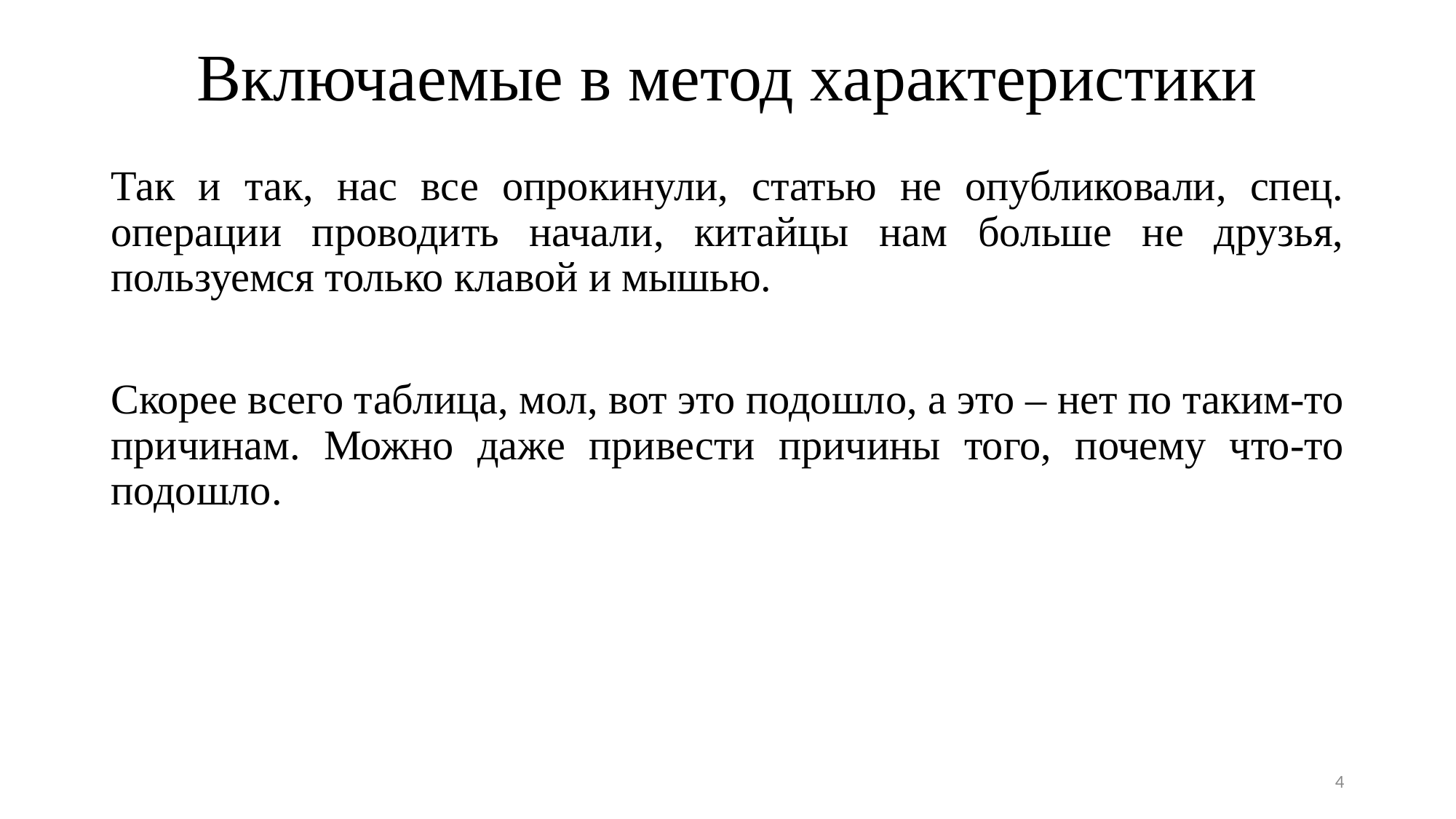

# Включаемые в метод характеристики
Так и так, нас все опрокинули, статью не опубликовали, спец. операции проводить начали, китайцы нам больше не друзья, пользуемся только клавой и мышью.

Скорее всего таблица, мол, вот это подошло, а это – нет по таким-то причинам. Можно даже привести причины того, почему что-то подошло.
4